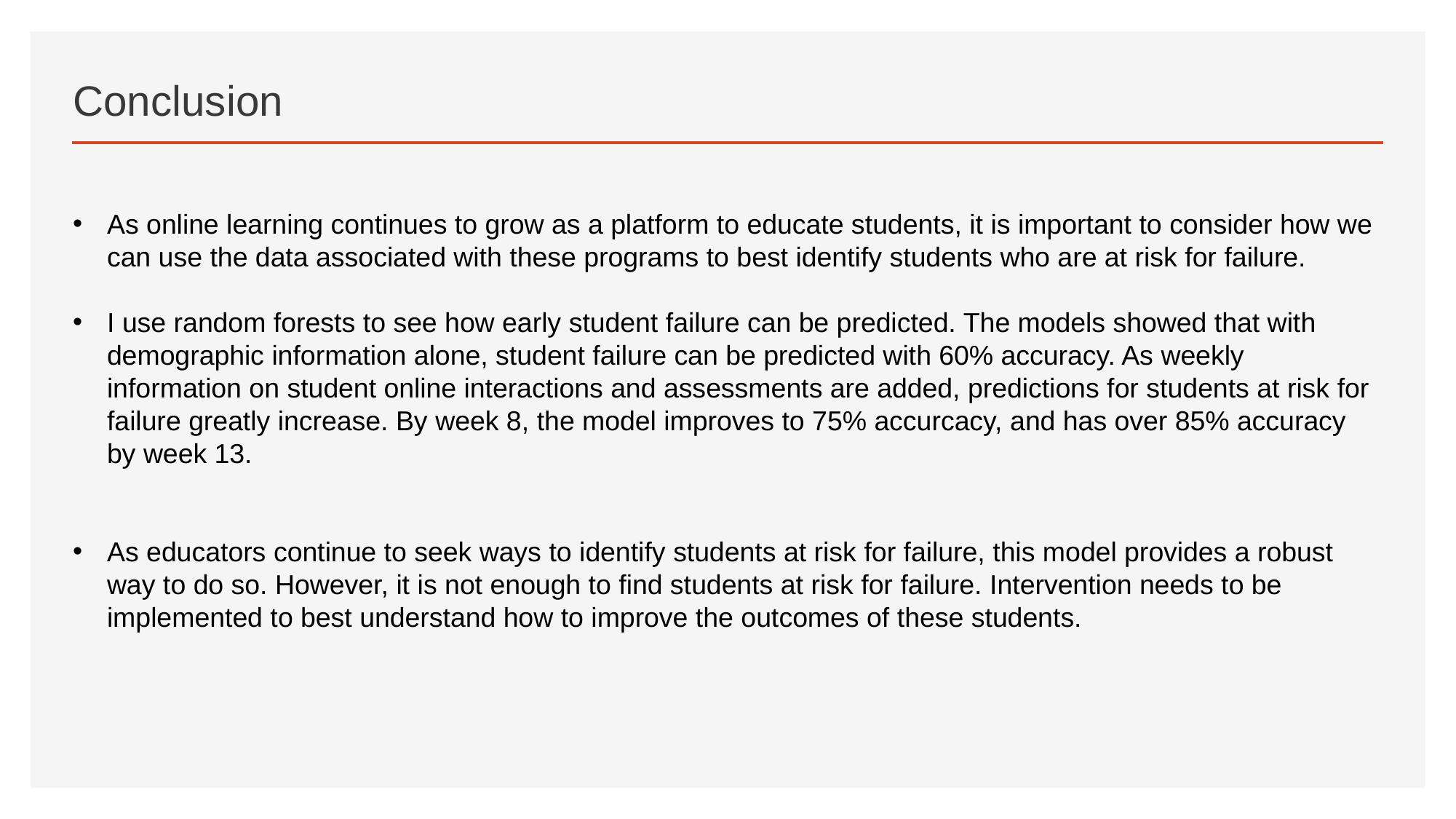

# Conclusion
As online learning continues to grow as a platform to educate students, it is important to consider how we can use the data associated with these programs to best identify students who are at risk for failure.

I use random forests to see how early student failure can be predicted. The models showed that with demographic information alone, student failure can be predicted with 60% accuracy. As weekly information on student online interactions and assessments are added, predictions for students at risk for failure greatly increase. By week 8, the model improves to 75% accurcacy, and has over 85% accuracy by week 13.

As educators continue to seek ways to identify students at risk for failure, this model provides a robust way to do so. However, it is not enough to find students at risk for failure. Intervention needs to be implemented to best understand how to improve the outcomes of these students.